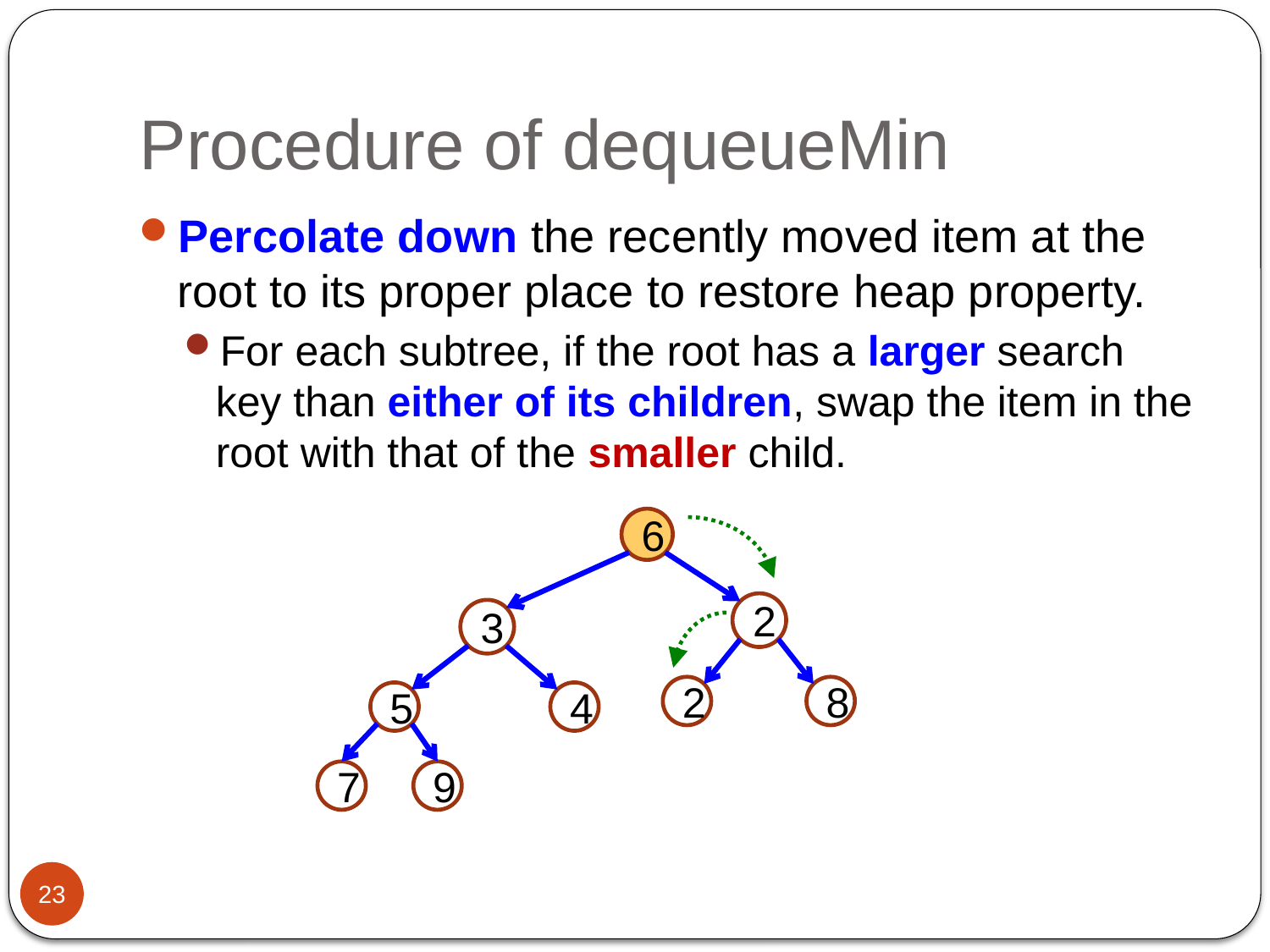

# Procedure of dequeueMin
Percolate down the recently moved item at the root to its proper place to restore heap property.
For each subtree, if the root has a larger search key than either of its children, swap the item in the root with that of the smaller child.
6
2
3
2
8
5
4
7
9

23